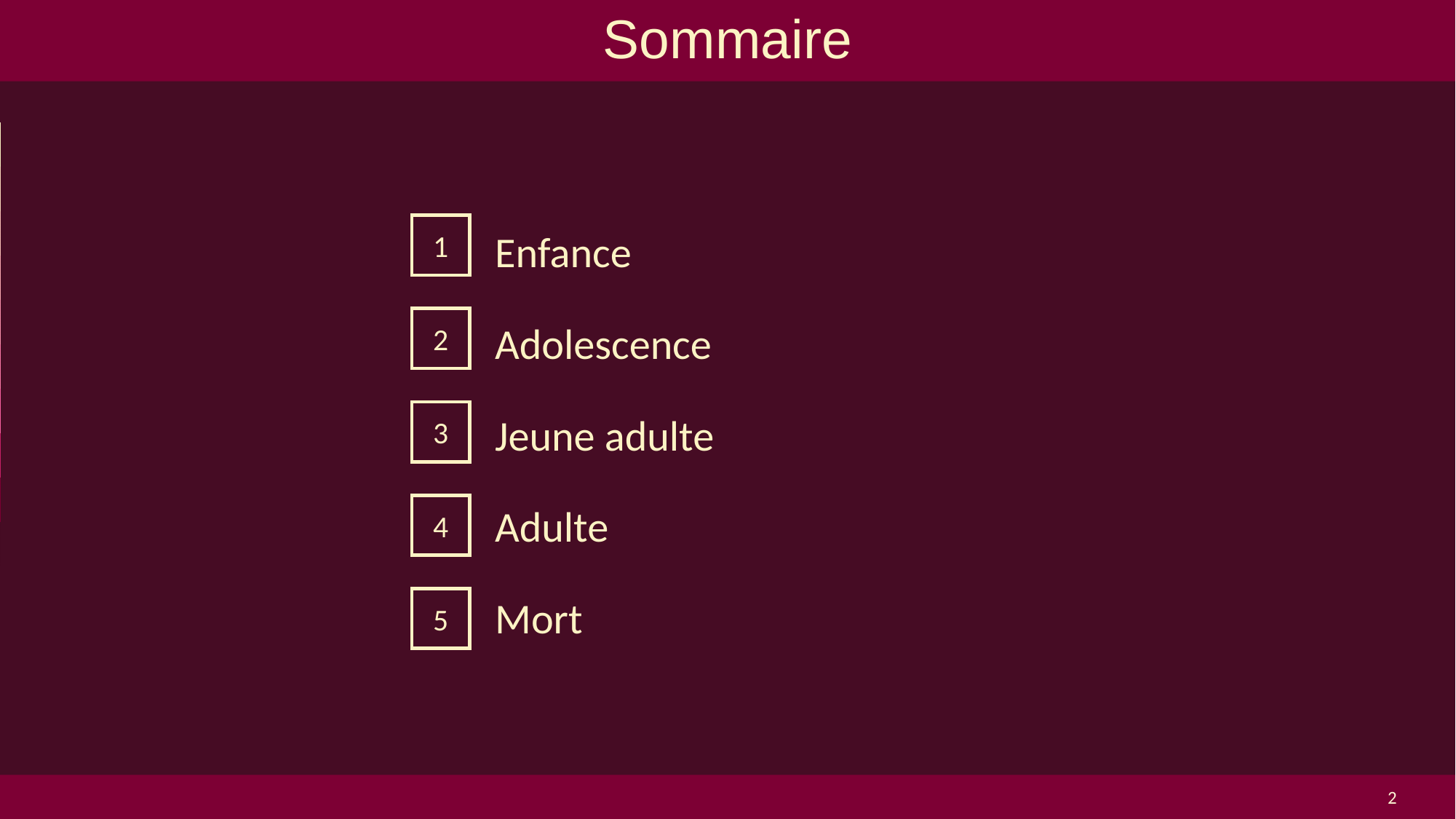

# Sommaire
				Enfance
				Adolescence
				Jeune adulte
				Adulte
				Mort
1
2
3
4
5
2